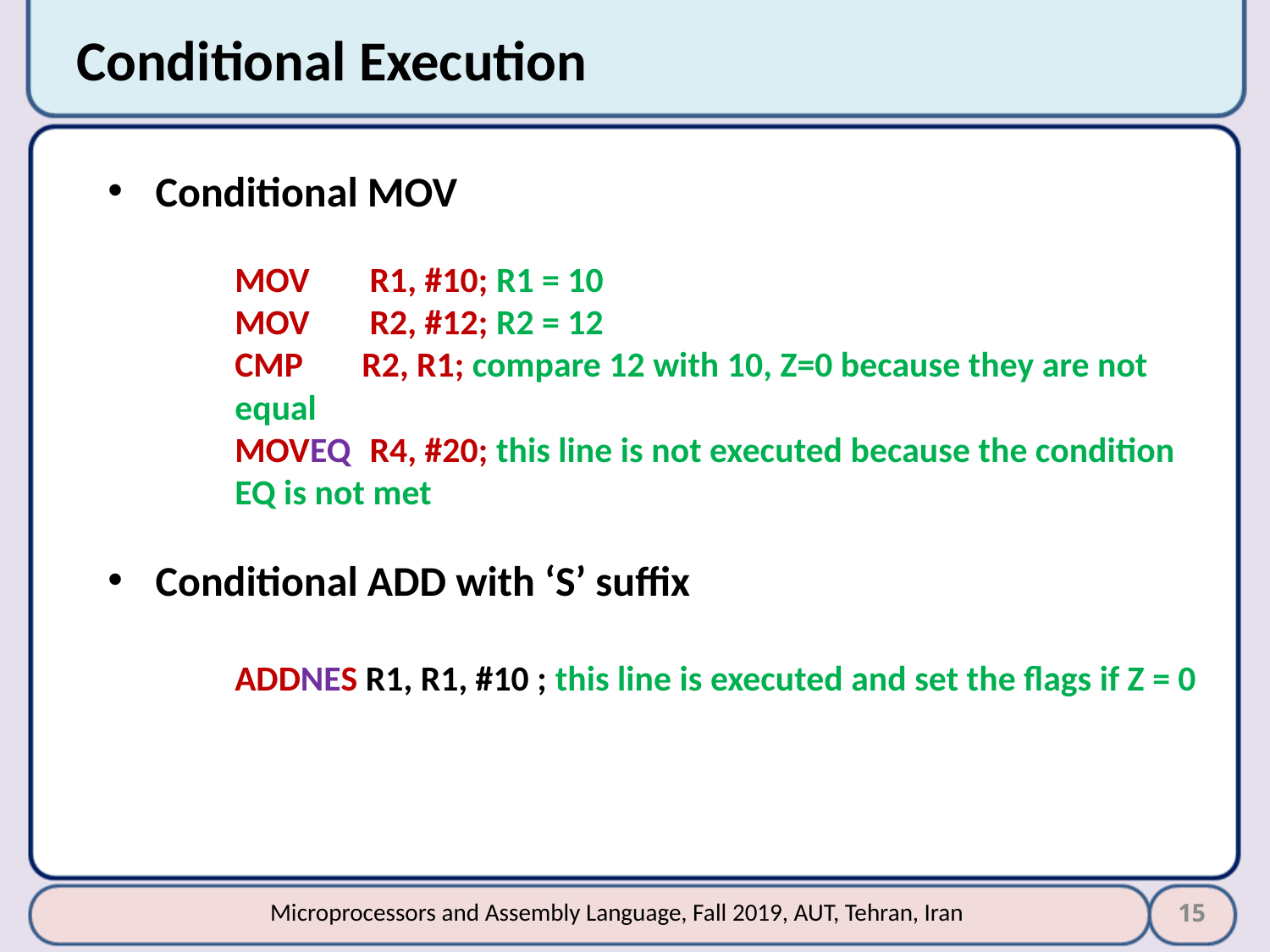

# Conditional Execution
Conditional MOV

MOV	 R1, #10; R1 = 10
MOV	 R2, #12; R2 = 12
CMP 	R2, R1; compare 12 with 10, Z=0 because they are not equal
MOVEQ	 R4, #20; this line is not executed because the condition EQ is not met

Conditional ADD with ‘S’ suffix

ADDNES R1, R1, #10 ; this line is executed and set the flags if Z = 0

15
Microprocessors and Assembly Language, Fall 2019, AUT, Tehran, Iran